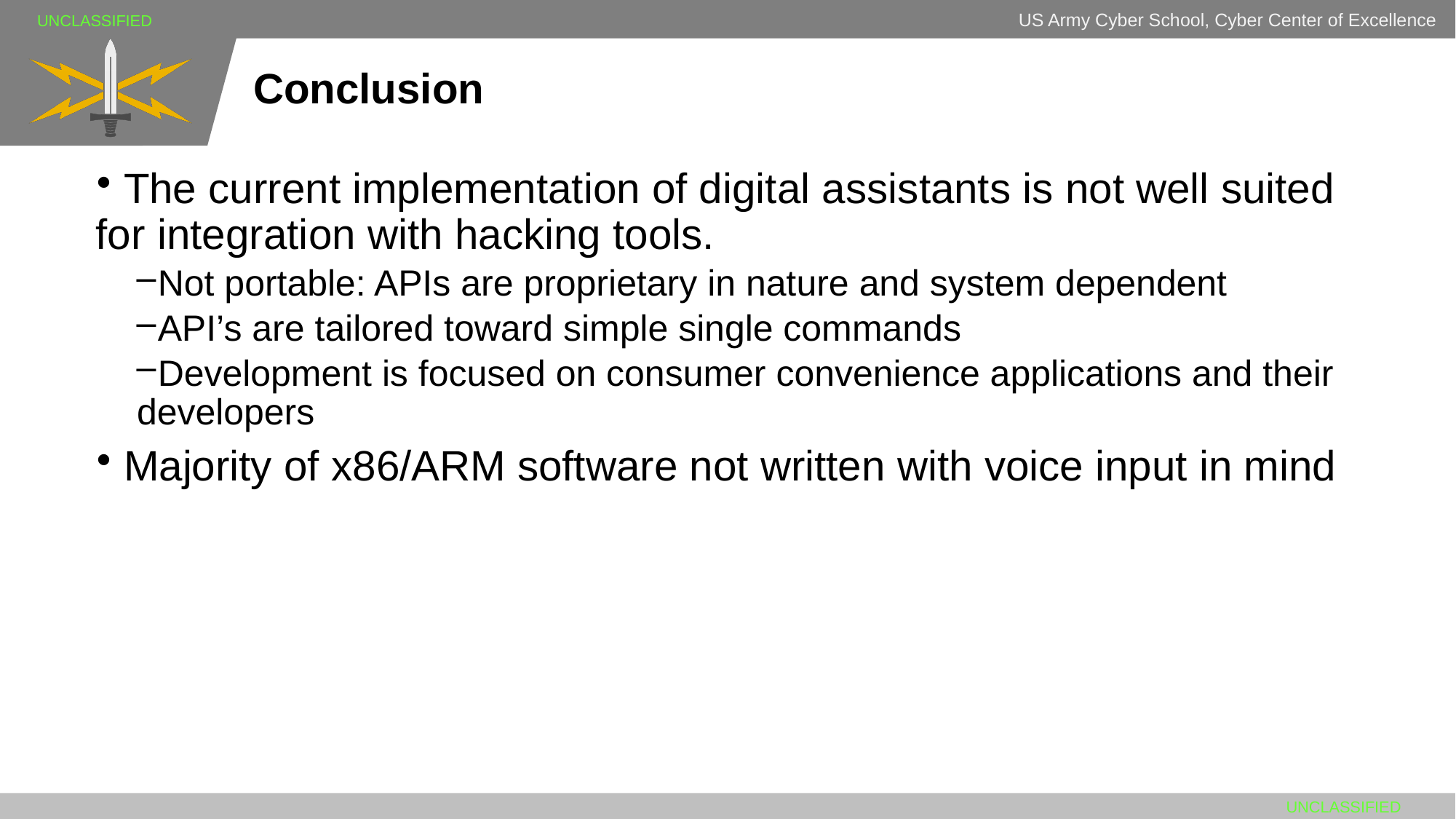

# Conclusion
 The current implementation of digital assistants is not well suited for integration with hacking tools.
Not portable: APIs are proprietary in nature and system dependent
API’s are tailored toward simple single commands
Development is focused on consumer convenience applications and their developers
 Majority of x86/ARM software not written with voice input in mind